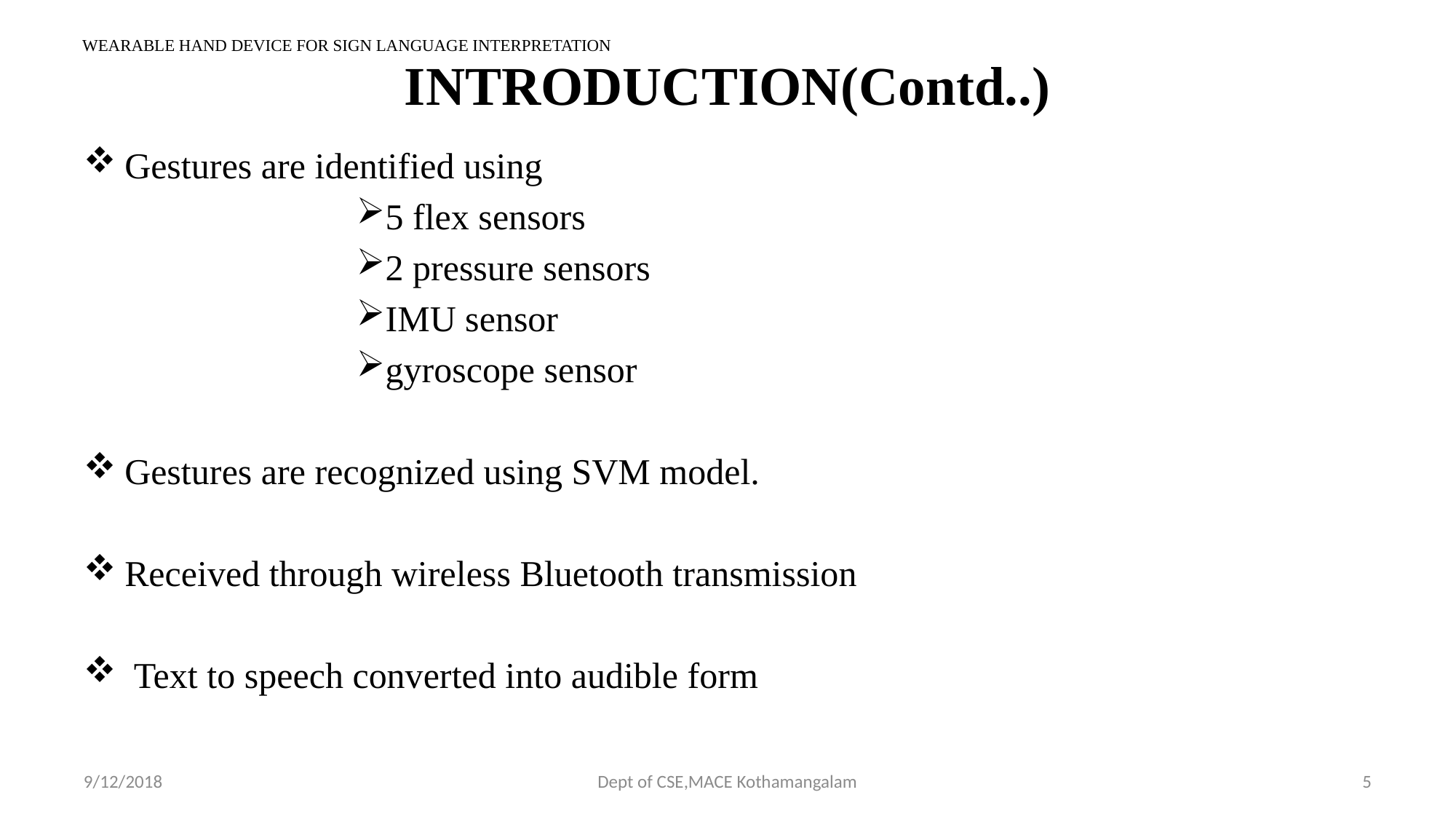

# INTRODUCTION(Contd..)
WEARABLE HAND DEVICE FOR SIGN LANGUAGE INTERPRETATION

Gestures are identified using
5 flex sensors
2 pressure sensors
IMU sensor
gyroscope sensor

Gestures are recognized using SVM model.

Received through wireless Bluetooth transmission

 Text to speech converted into audible form

9/12/2018
Dept of CSE,MACE Kothamangalam
5